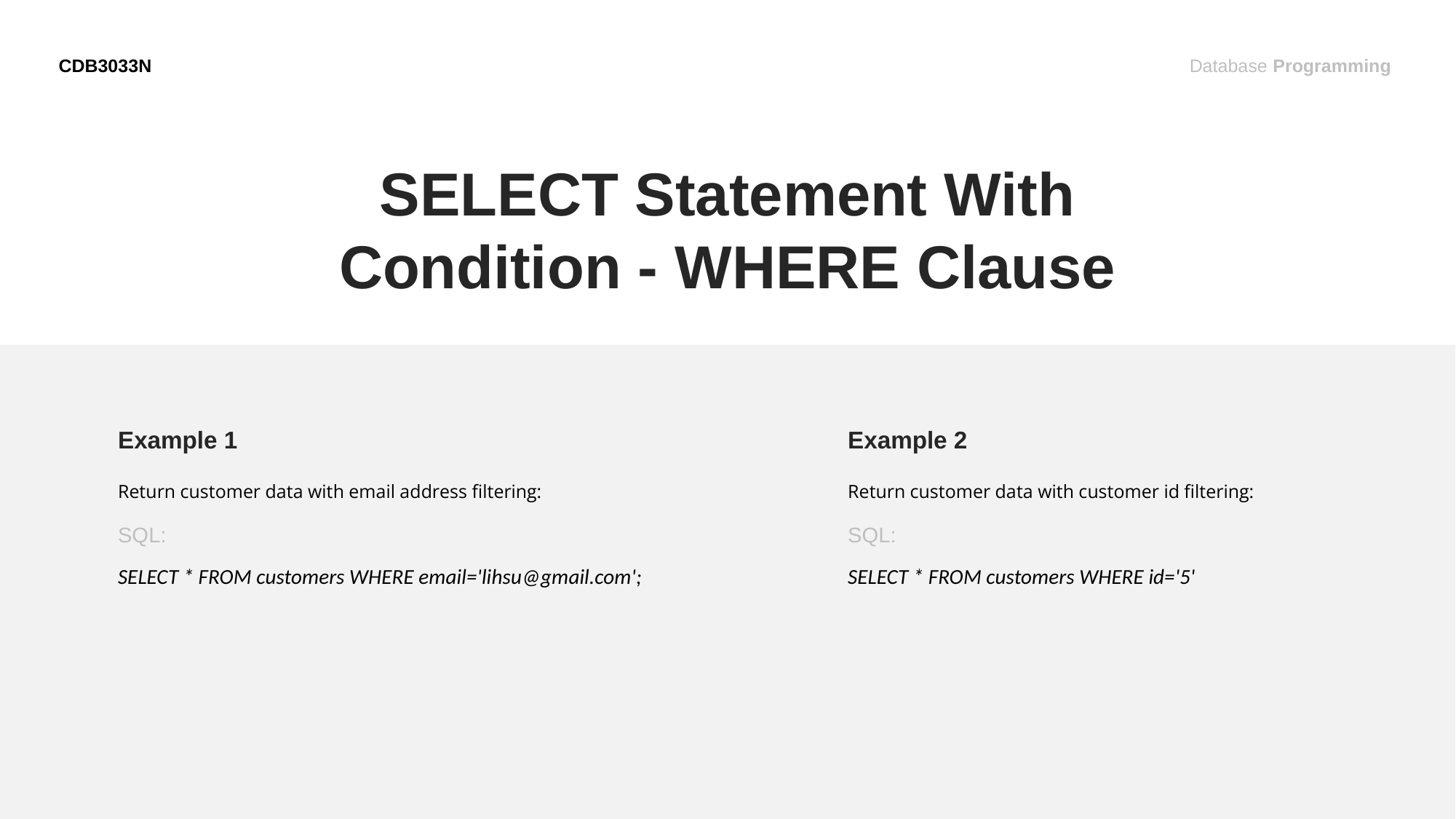

CDB3033N
Database Programming
SELECT Statement With Condition - WHERE Clause

Example 1
Example 2
Return customer data with email address filtering:
Return customer data with customer id filtering:
SQL:
SQL:
SELECT * FROM customers WHERE email='lihsu@gmail.com';
SELECT * FROM customers WHERE id='5'